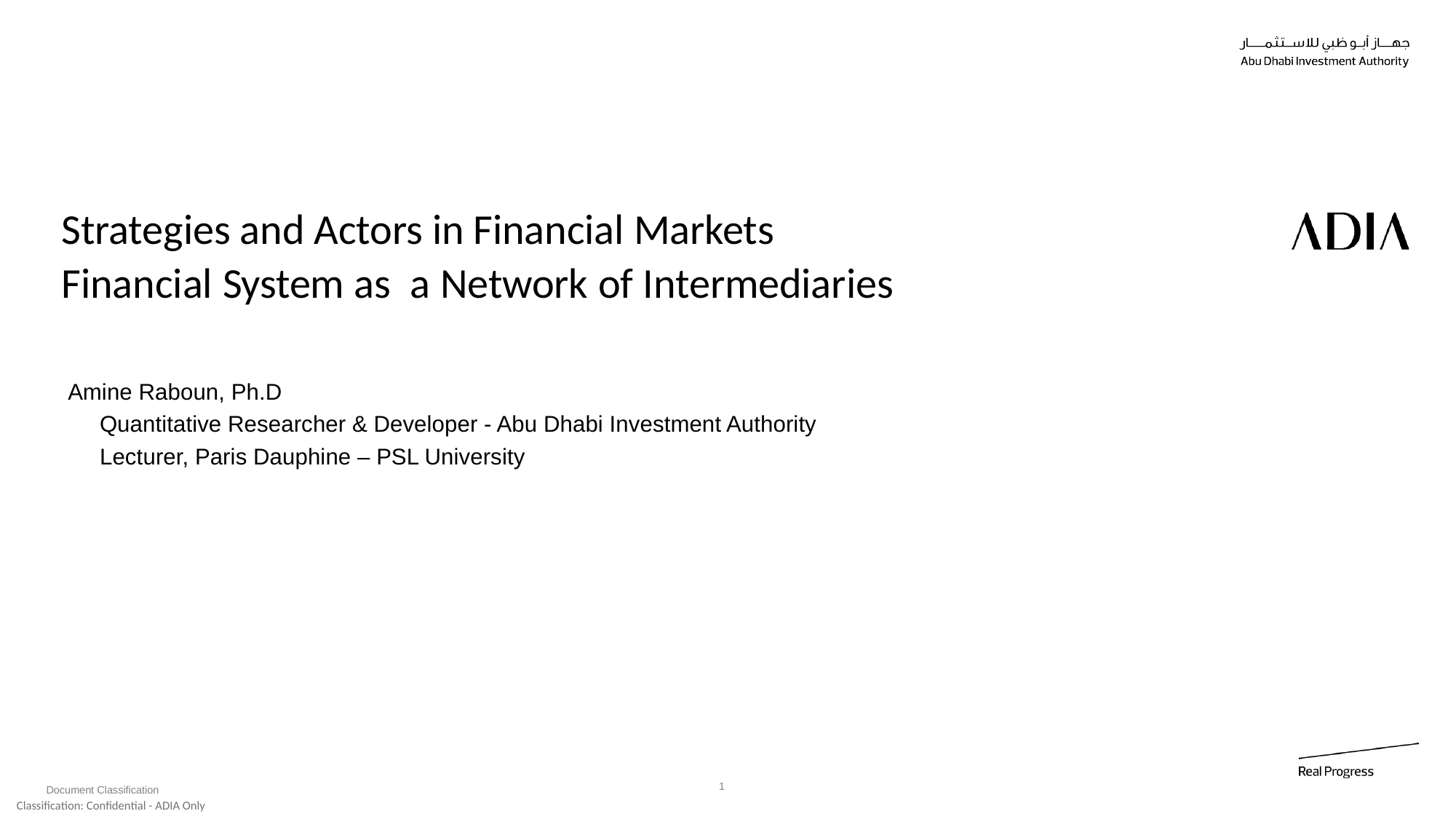

# Strategies and Actors in Financial Markets Financial System as  a Network of Intermediaries
Amine Raboun, Ph.D
     Quantitative Researcher & Developer - Abu Dhabi Investment Authority
     Lecturer, Paris Dauphine – PSL University
1
Document Classification